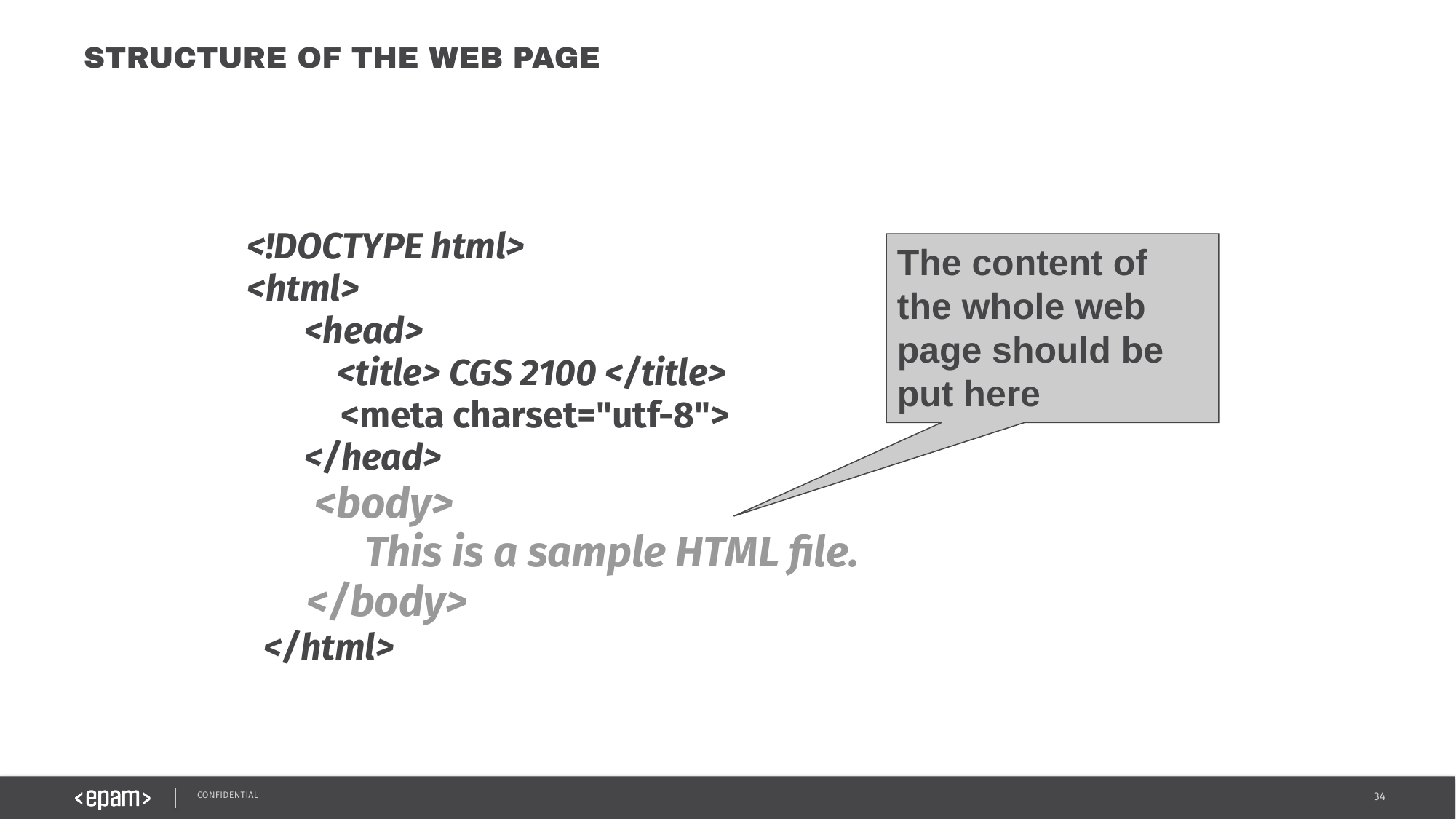

# Structure of the web page

<!DOCTYPE html>
<html>
       <head>
           <title> CGS 2100 </title>
           <meta charset="utf-8">
       </head>
       <body>
	         This is a sample HTML file.
	   </body>
  </html>
The content of the whole web page should be put here